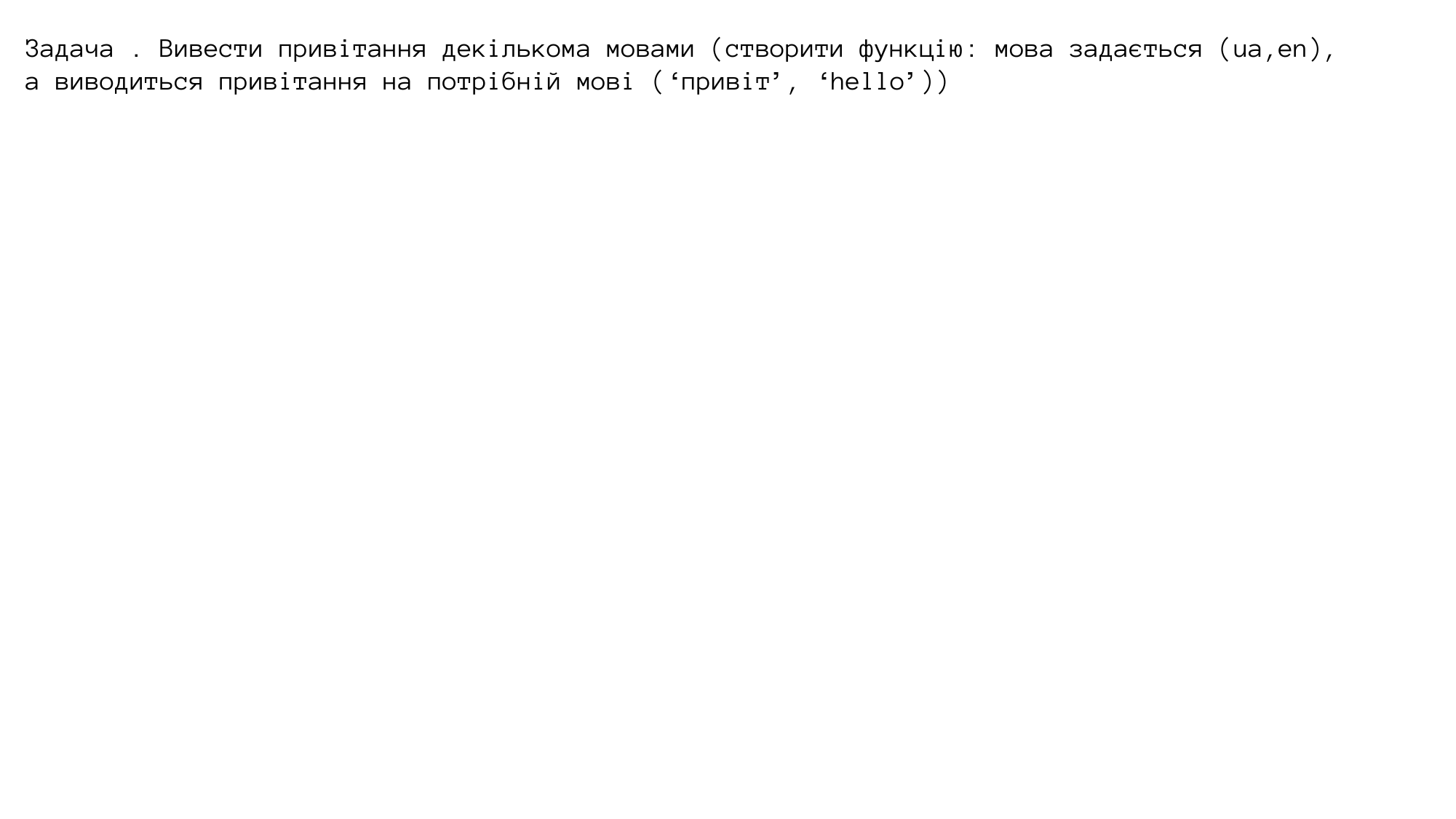

Задача . Вивести привітання декількома мовами (створити функцію: мова задається (ua,en), а виводиться привітання на потрібній мові (‘привіт’, ‘hello’))